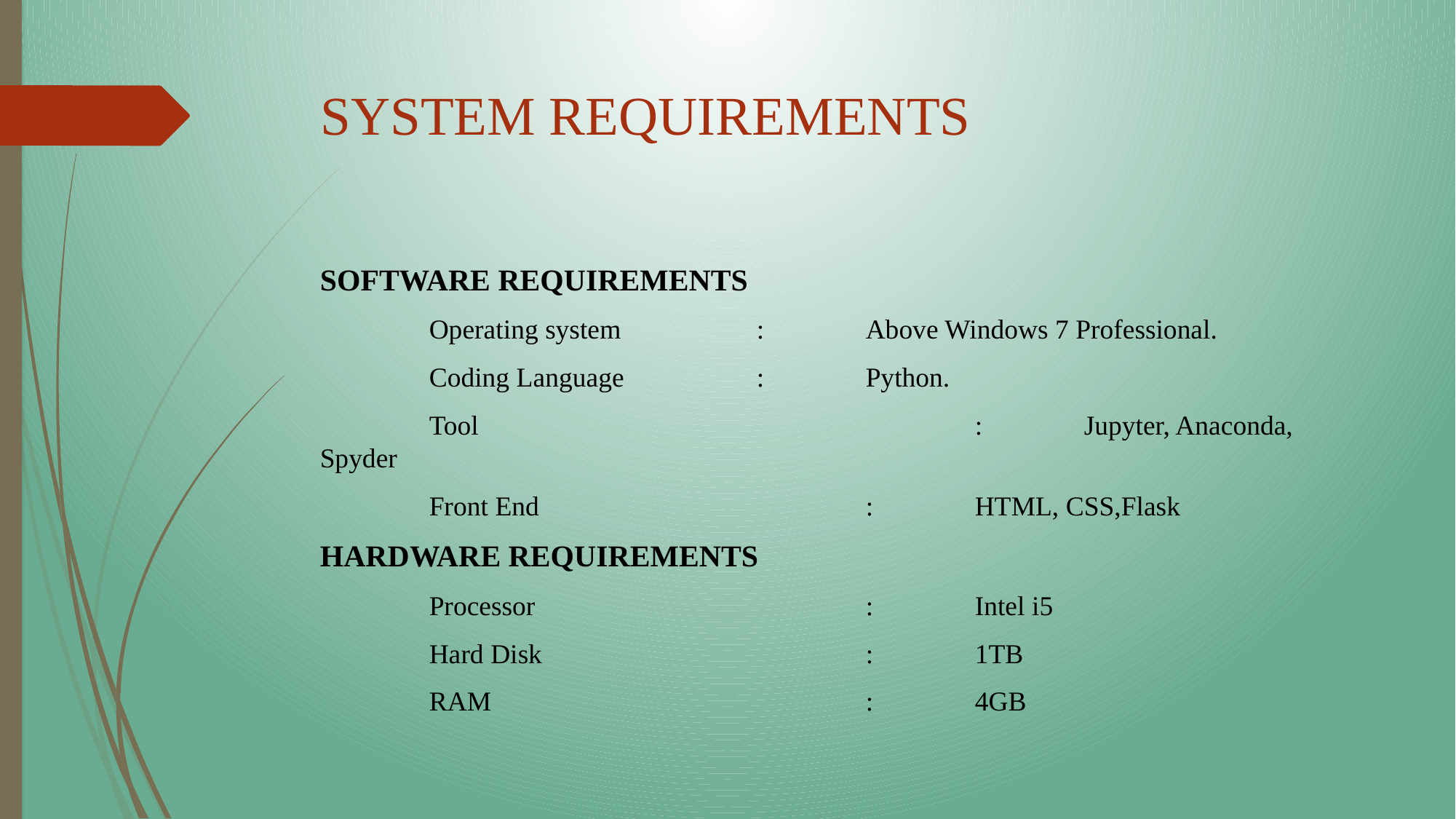

# SYSTEM REQUIREMENTS
SOFTWARE REQUIREMENTS
	Operating system		:	Above Windows 7 Professional.
	Coding Language 		: 	Python.
	Tool					: 	Jupyter, Anaconda, Spyder
	Front End			: 	HTML, CSS,Flask
HARDWARE REQUIREMENTS
	Processor				: 	Intel i5
	Hard Disk			:	1TB
	RAM				:	4GB